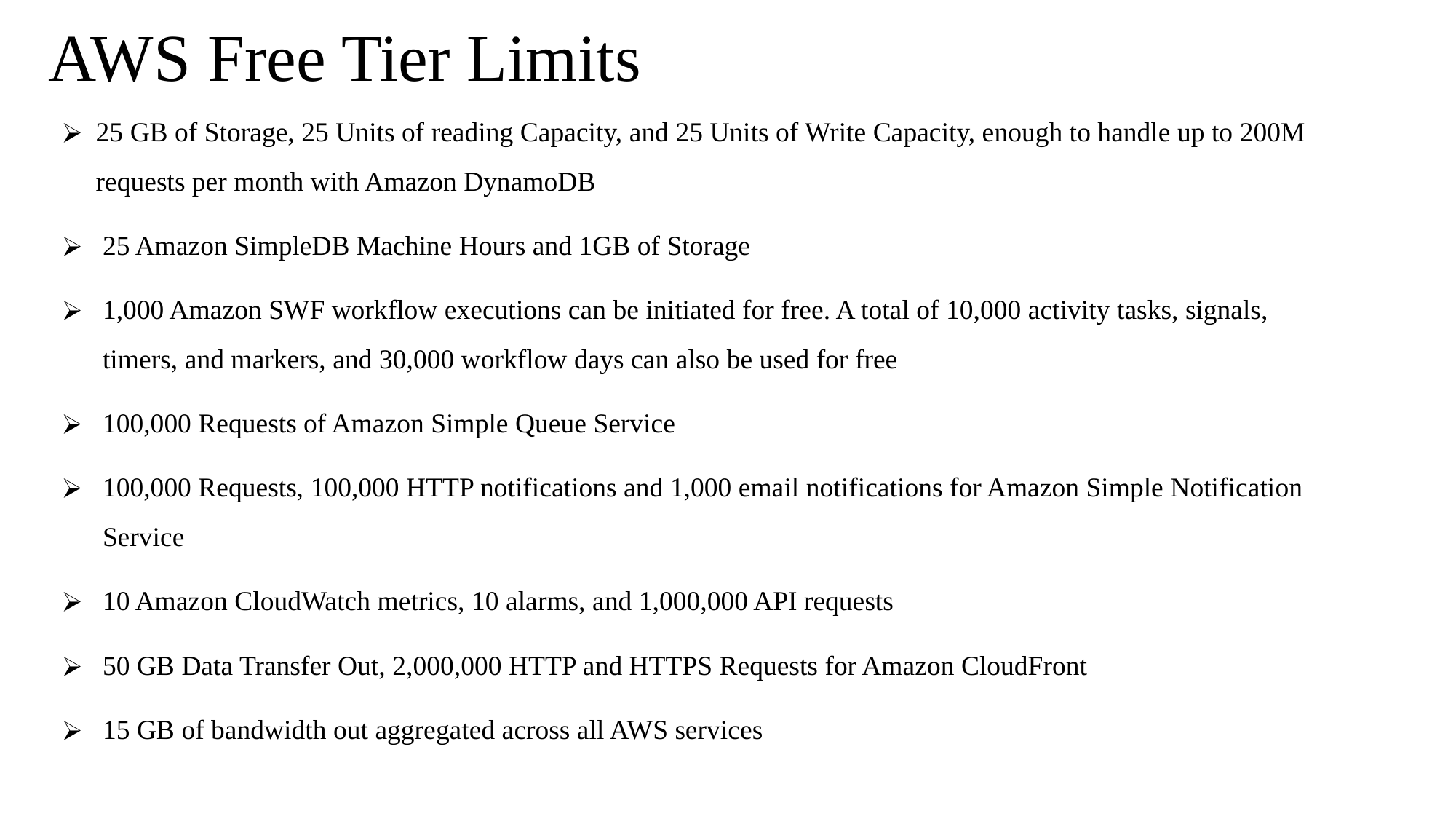

# AWS Free Tier Limits
25 GB of Storage, 25 Units of reading Capacity, and 25 Units of Write Capacity, enough to handle up to 200M requests per month with Amazon DynamoDB
25 Amazon SimpleDB Machine Hours and 1GB of Storage
1,000 Amazon SWF workflow executions can be initiated for free. A total of 10,000 activity tasks, signals, timers, and markers, and 30,000 workflow days can also be used for free
100,000 Requests of Amazon Simple Queue Service
100,000 Requests, 100,000 HTTP notifications and 1,000 email notifications for Amazon Simple Notification Service
10 Amazon CloudWatch metrics, 10 alarms, and 1,000,000 API requests
50 GB Data Transfer Out, 2,000,000 HTTP and HTTPS Requests for Amazon CloudFront
15 GB of bandwidth out aggregated across all AWS services